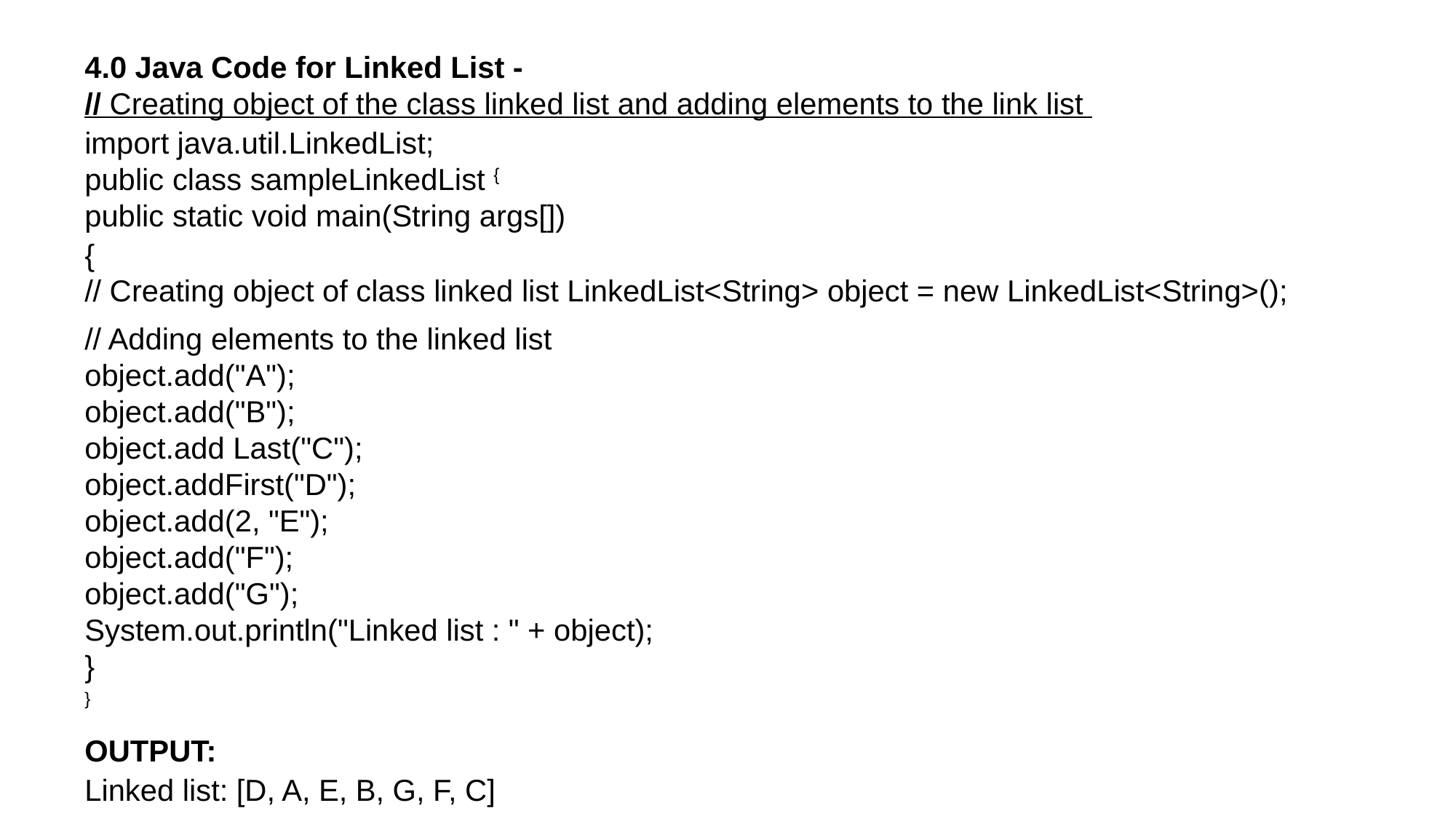

4.0 Java Code for Linked List -
// Creating object of the class linked list and adding elements to the link list
import java.util.LinkedList;
public class sampleLinkedList {
public static void main(String args[])
{
// Creating object of class linked list LinkedList<String> object = new LinkedList<String>();
// Adding elements to the linked list
object.add("A");
object.add("B");
object.add Last("C");
object.addFirst("D");
object.add(2, "E");
object.add("F");
object.add("G");
System.out.println("Linked list : " + object);
}
}
OUTPUT:
Linked list: [D, A, E, B, G, F, C]